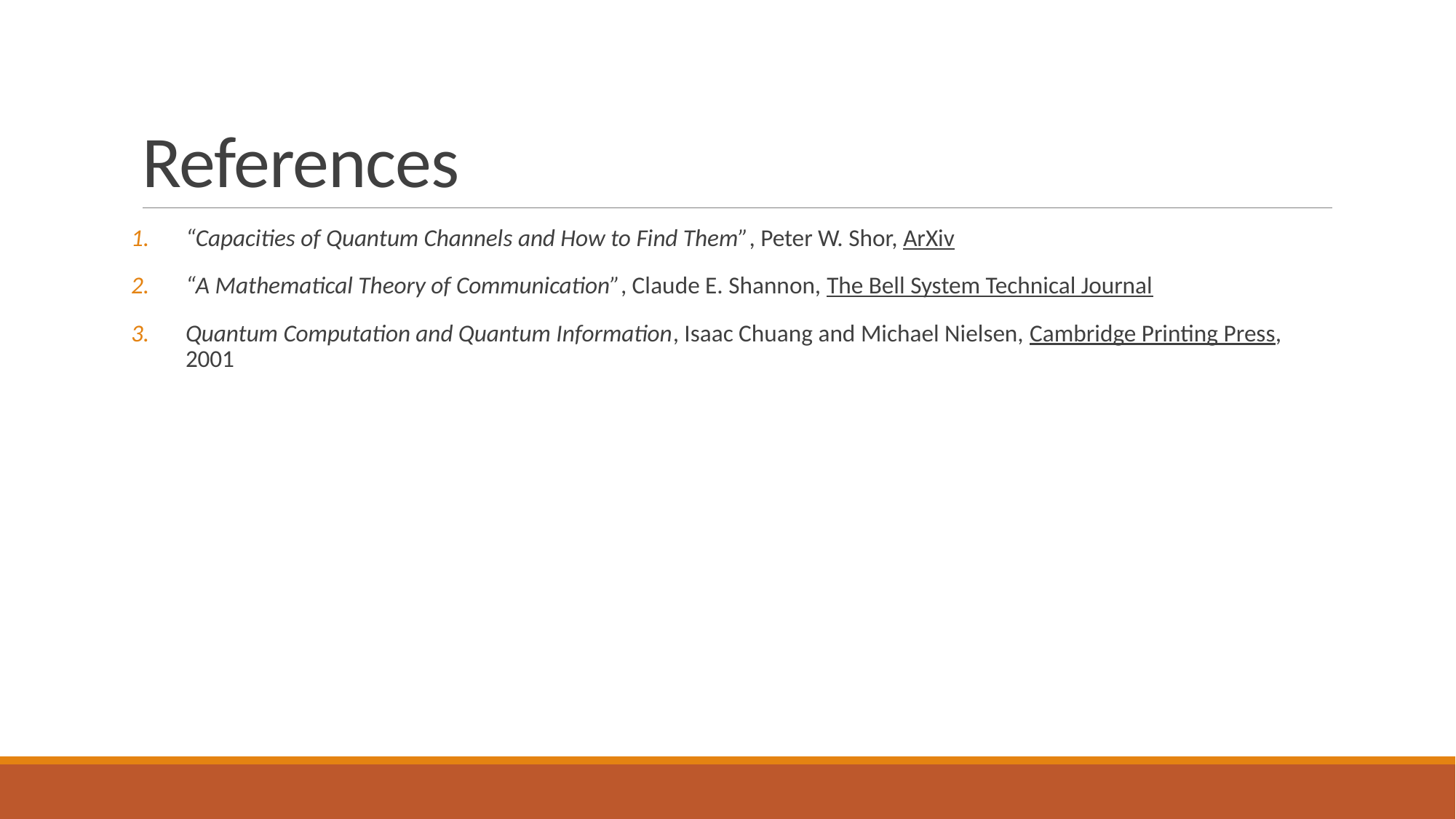

# References
“Capacities of Quantum Channels and How to Find Them”, Peter W. Shor, ArXiv
“A Mathematical Theory of Communication”, Claude E. Shannon, The Bell System Technical Journal
Quantum Computation and Quantum Information, Isaac Chuang and Michael Nielsen, Cambridge Printing Press, 2001